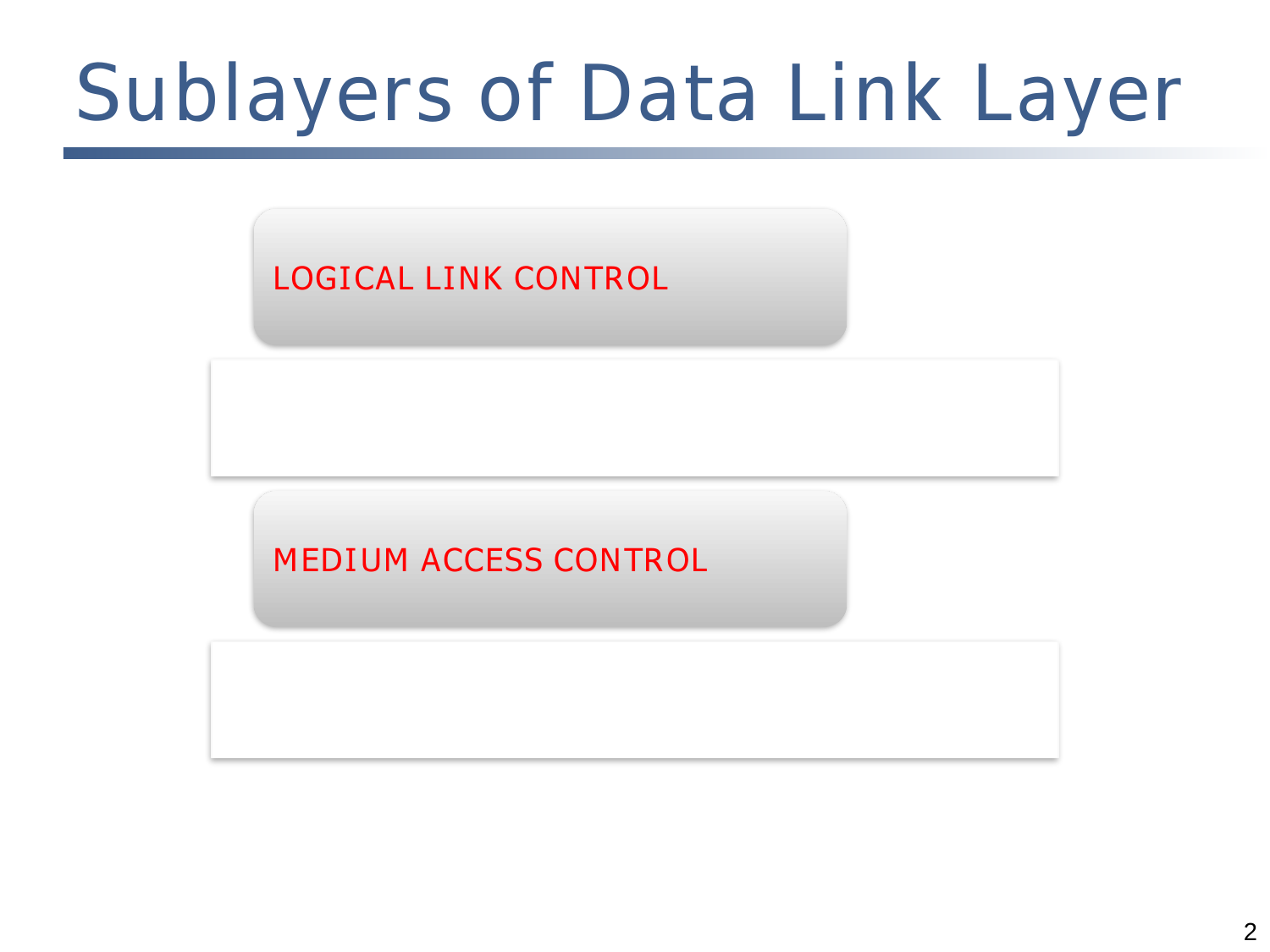

# Sublayers of Data Link Layer
LOGICAL LINK CONTROL
MEDIUM ACCESS CONTROL
2